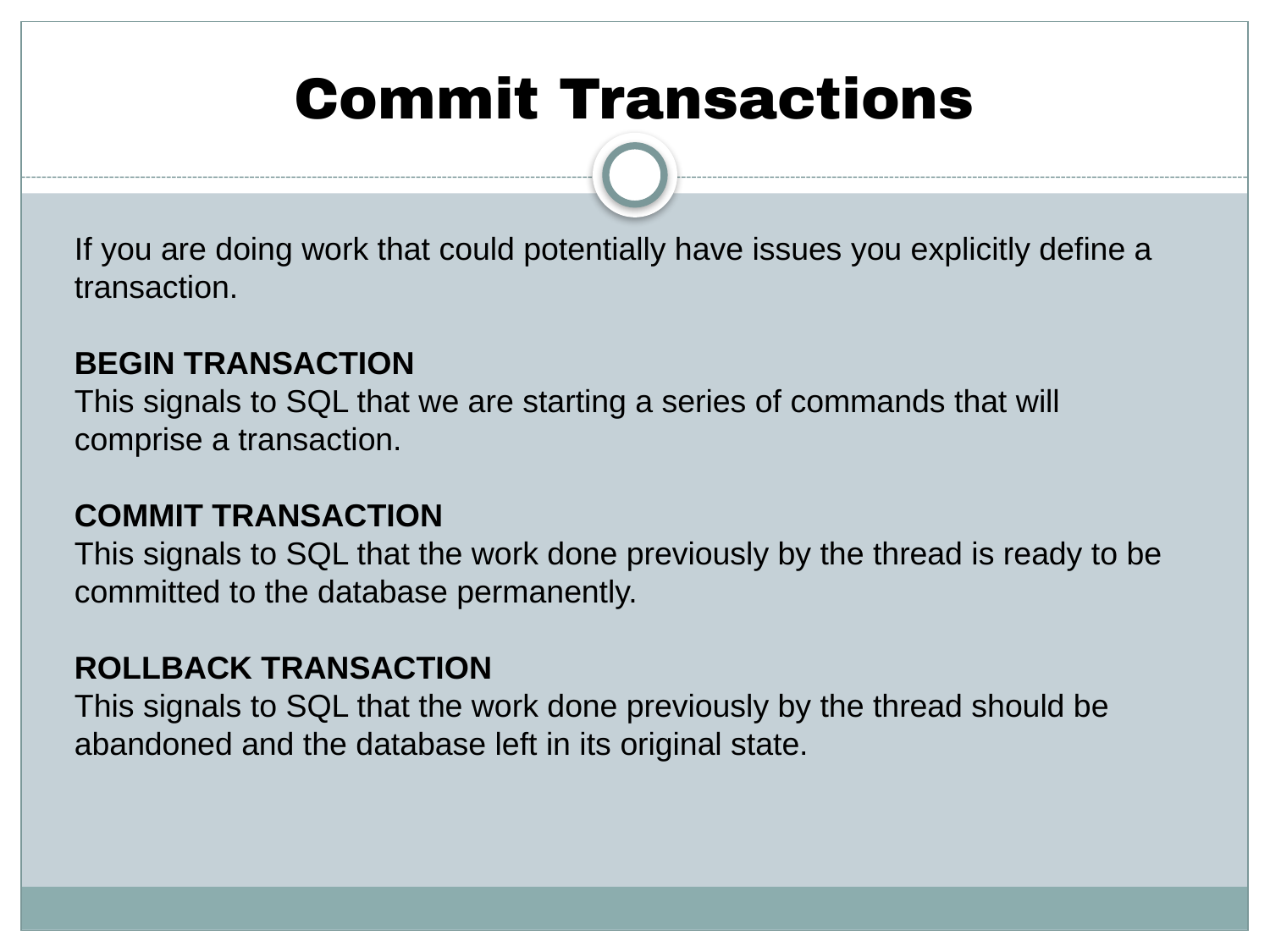

# Commit Transactions
If you are doing work that could potentially have issues you explicitly define a transaction.

BEGIN TRANSACTION
This signals to SQL that we are starting a series of commands that will comprise a transaction.

COMMIT TRANSACTION
This signals to SQL that the work done previously by the thread is ready to be committed to the database permanently.

ROLLBACK TRANSACTION
This signals to SQL that the work done previously by the thread should be abandoned and the database left in its original state.